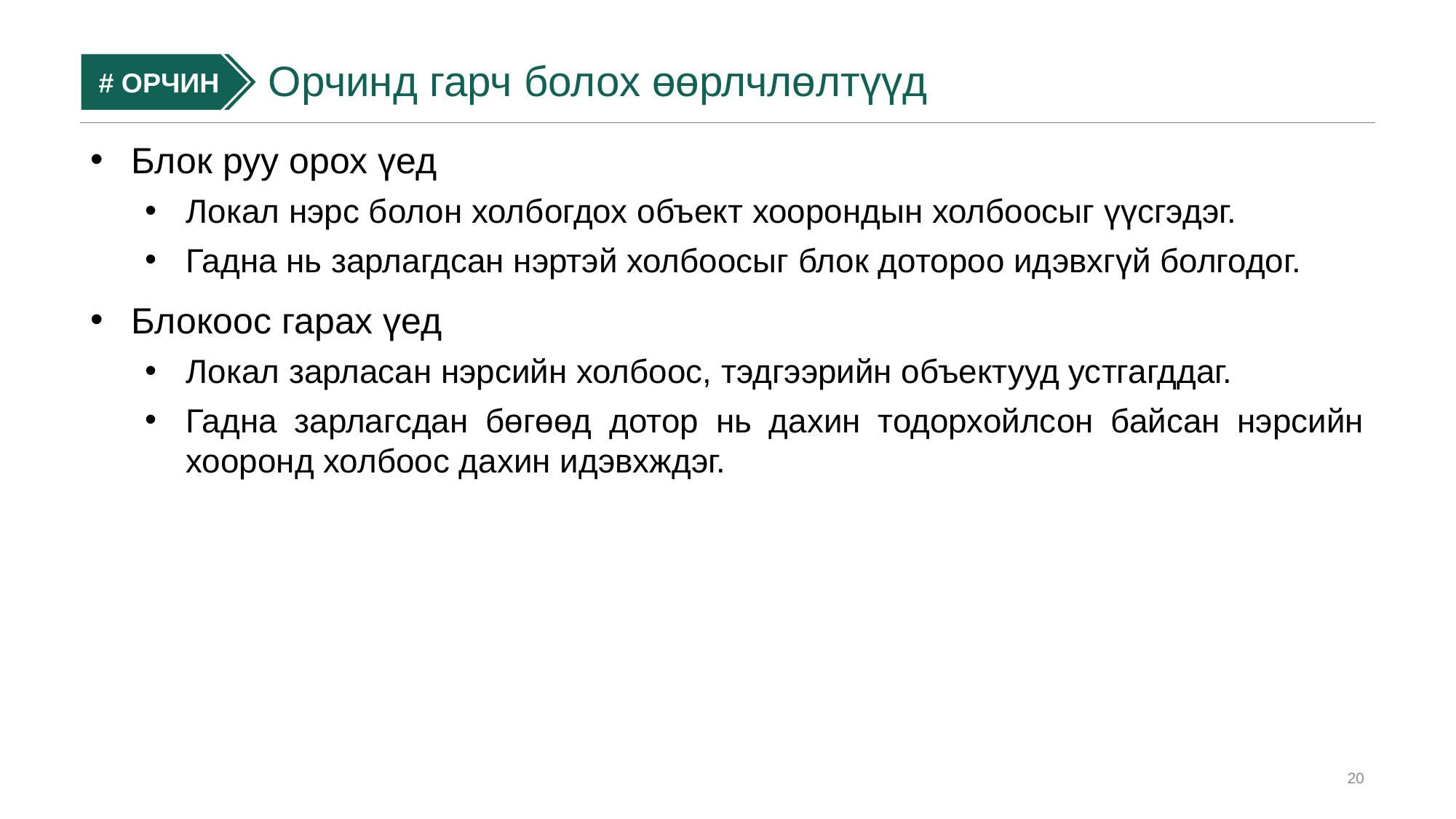

# ОРЧИН
#
Орчинд гарч болох өөрлчлөлтүүд
Блок руу орох үед
Локал нэрс болон холбогдох объект хоорондын холбоосыг үүсгэдэг.
Гадна нь зарлагдсан нэртэй холбоосыг блок дотороо идэвхгүй болгодог.
Блокоос гарах үед
Локал зарласан нэрсийн холбоос, тэдгээрийн объектууд устгагддаг.
Гадна зарлагсдан бөгөөд дотор нь дахин тодорхойлсон байсан нэрсийн хооронд холбоос дахин идэвхждэг.
20